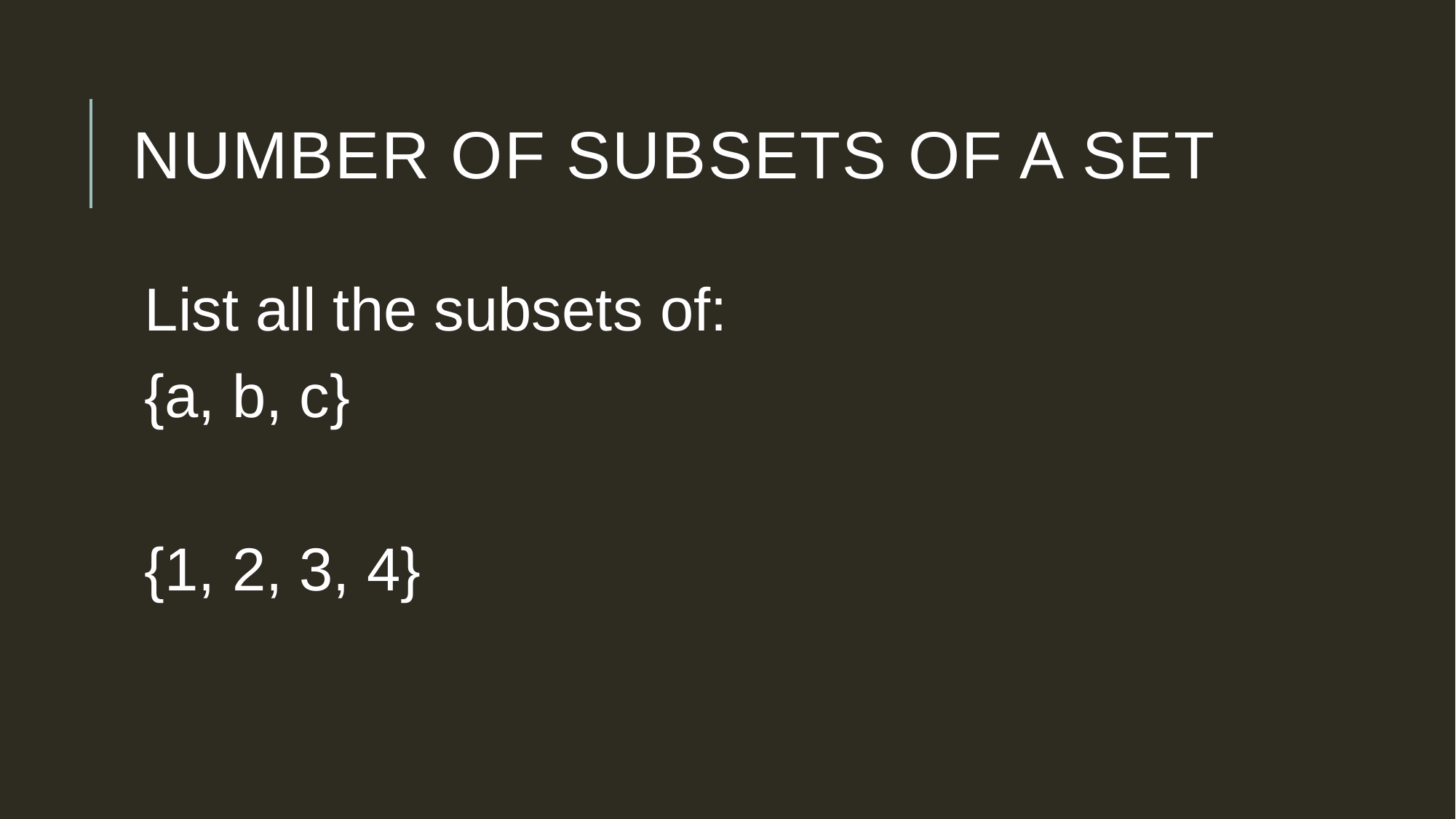

# Number of Subsets of a set
List all the subsets of:
{a, b, c}

{1, 2, 3, 4}